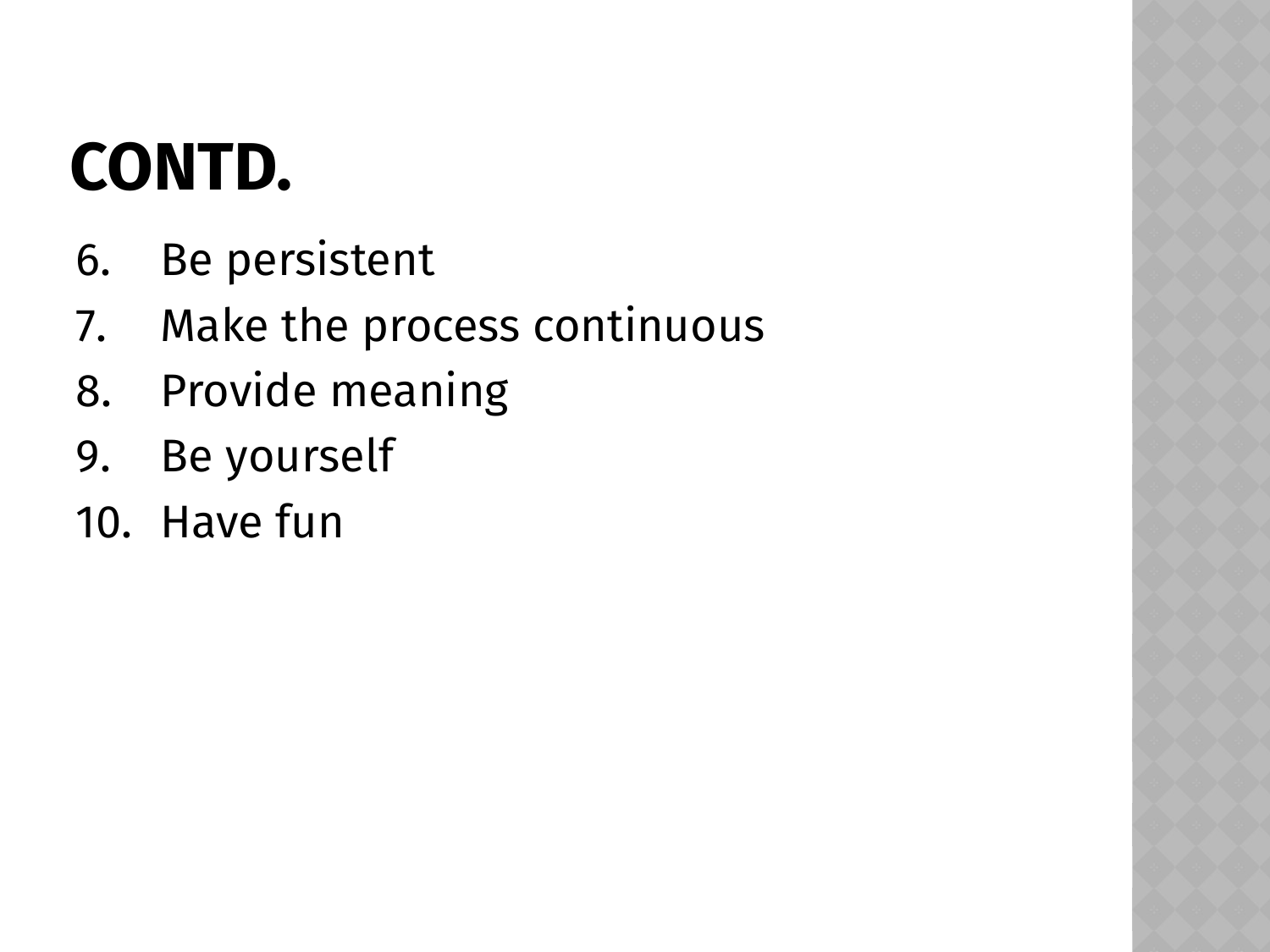

# Contd.
6.	Be persistent
7.	Make the process continuous
8.	Provide meaning
9.	Be yourself
10.	Have fun